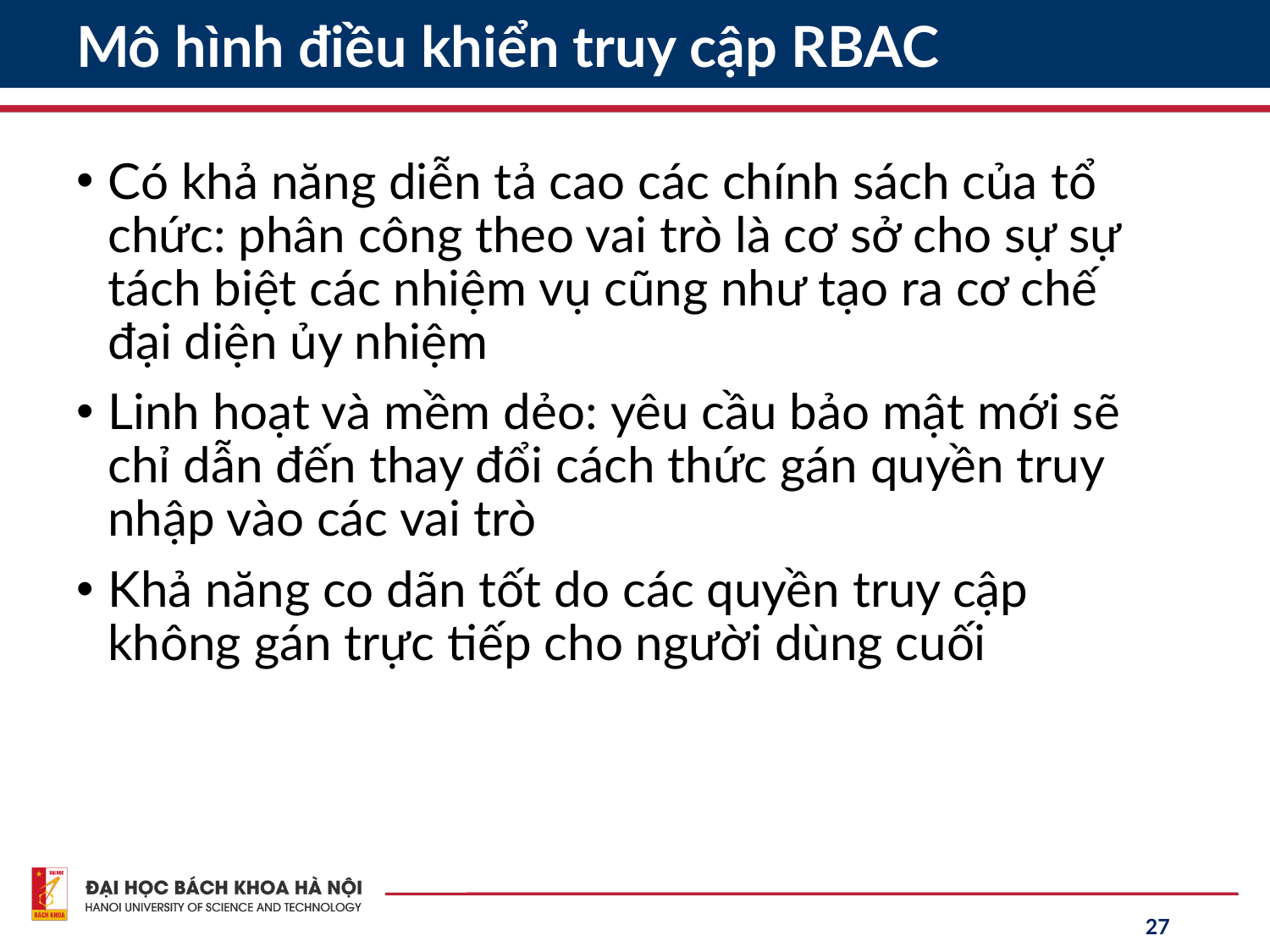

# Mô hình điều khiển truy cập RBAC
Có khả năng diễn tả cao các chính sách của tổ chức: phân công theo vai trò là cơ sở cho sự sự tách biệt các nhiệm vụ cũng như tạo ra cơ chế đại diện ủy nhiệm
Linh hoạt và mềm dẻo: yêu cầu bảo mật mới sẽ chỉ dẫn đến thay đổi cách thức gán quyền truy nhập vào các vai trò
Khả năng co dãn tốt do các quyền truy cập không gán trực tiếp cho người dùng cuối
27